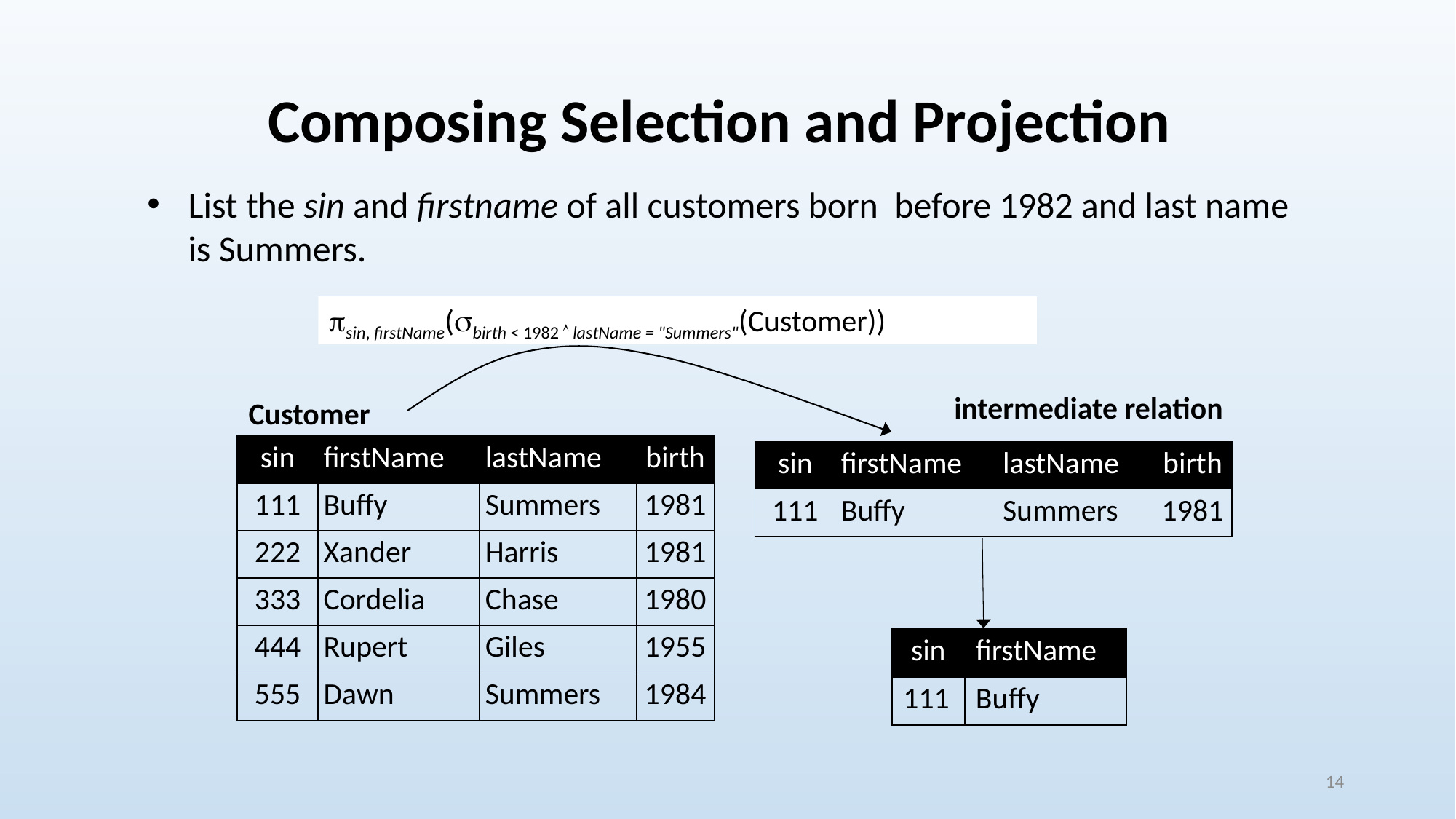

# Composing Selection and Projection
List the sin and firstname of all customers born  before 1982 and last name is Summers.
πsin, firstName(σbirth < 1982 ∧ lastName = "Summers"(Customer))

intermediate relation
Customer
| sin | firstName | lastName | birth |
| --- | --- | --- | --- |
| 111 | Buffy | Summers | 1981 |
| 222 | Xander | Harris | 1981 |
| 333 | Cordelia | Chase | 1980 |
| 444 | Rupert | Giles | 1955 |
| 555 | Dawn | Summers | 1984 |
| sin | firstName | lastName | birth |
| --- | --- | --- | --- |
| 111 | Buffy | Summers | 1981 |

| sin | firstName |
| --- | --- |
| 111 | Buffy |
14